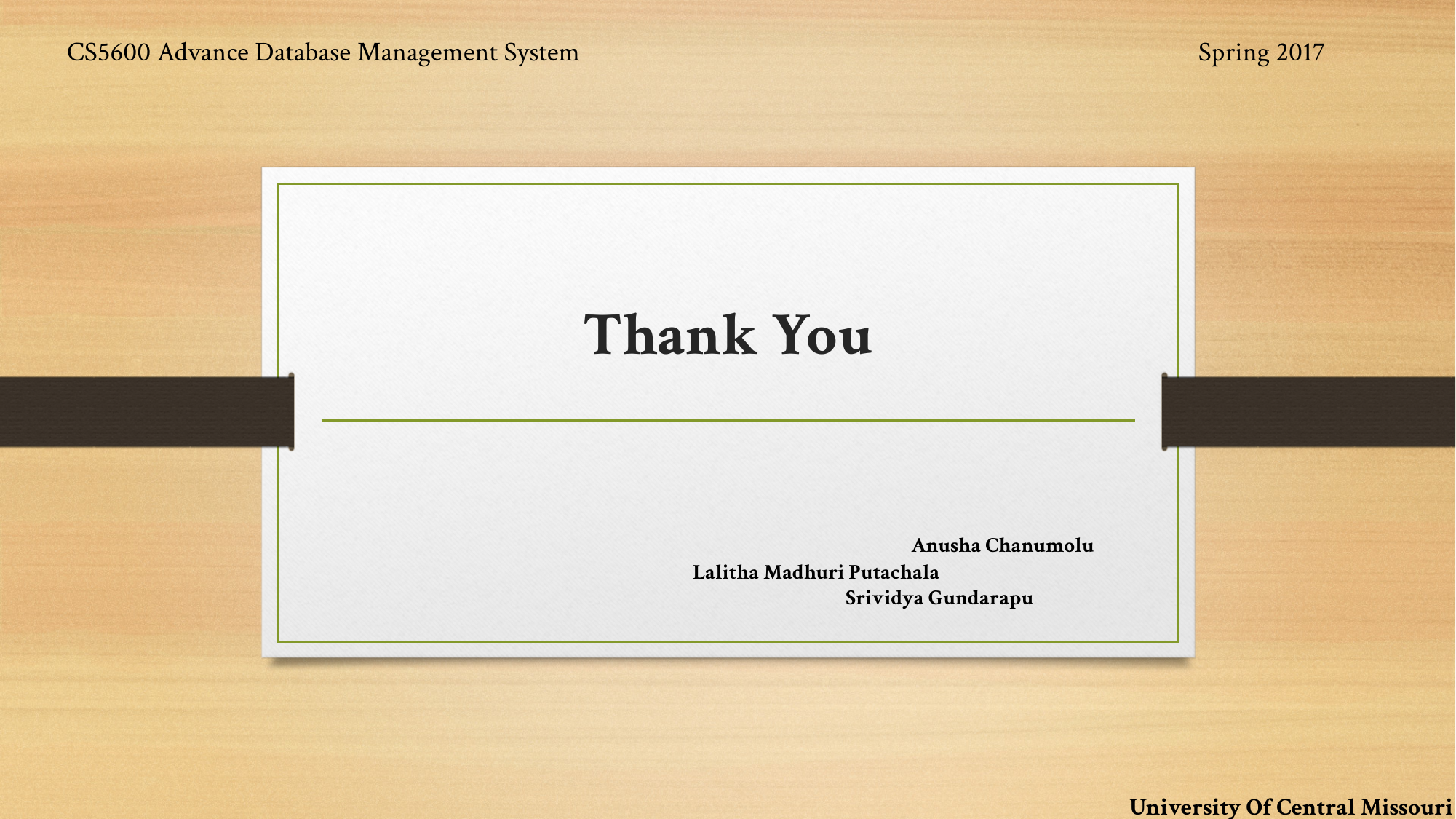

CS5600 Advance Database Management System
Spring 2017
# Thank You
					    Anusha Chanumolu
                       			    Lalitha Madhuri Putachala
         	    			              Srividya Gundarapu

University Of Central Missouri